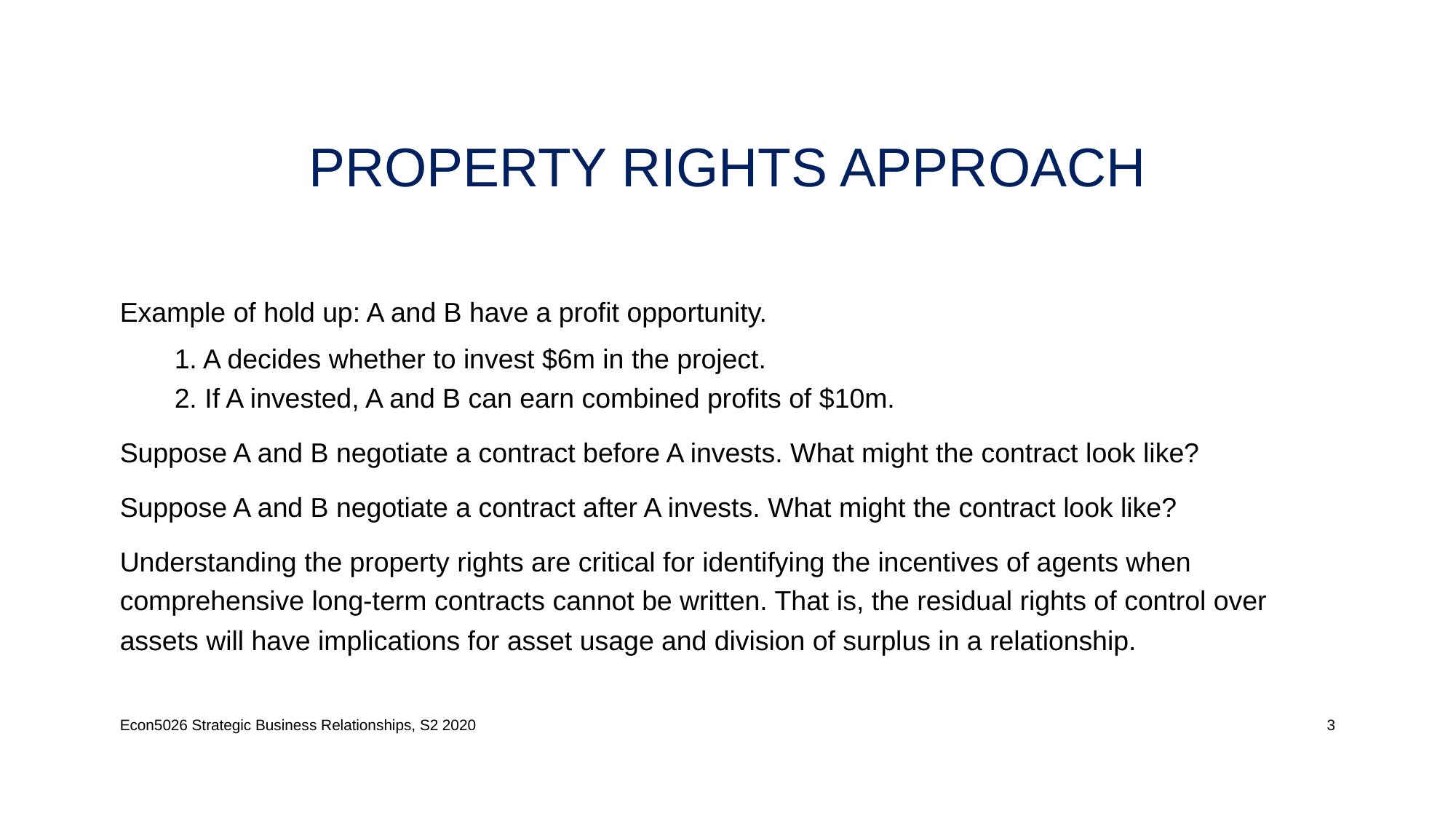

# Property Rights Approach
Example of hold up: A and B have a profit opportunity.
1. A decides whether to invest $6m in the project.
2. If A invested, A and B can earn combined profits of $10m.
Suppose A and B negotiate a contract before A invests. What might the contract look like?
Suppose A and B negotiate a contract after A invests. What might the contract look like?
Understanding the property rights are critical for identifying the incentives of agents when comprehensive long-term contracts cannot be written. That is, the residual rights of control over assets will have implications for asset usage and division of surplus in a relationship.

Econ5026 Strategic Business Relationships, S2 2020
3